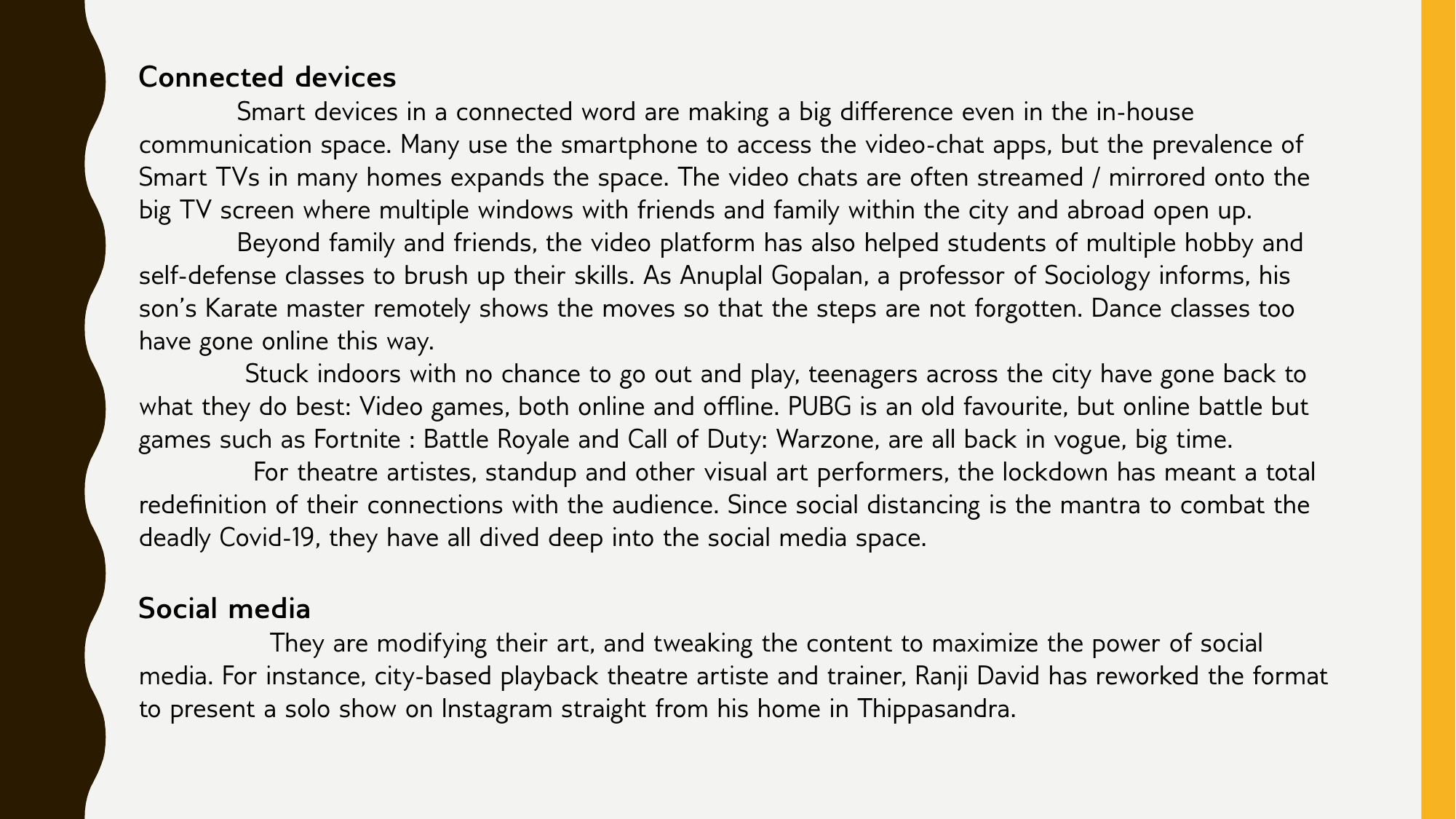

Connected devices
            Smart devices in a connected word are making a big difference even in the in-house communication space. Many use the smartphone to access the video-chat apps, but the prevalence of Smart TVs in many homes expands the space. The video chats are often streamed / mirrored onto the big TV screen where multiple windows with friends and family within the city and abroad open up.
            Beyond family and friends, the video platform has also helped students of multiple hobby and self-defense classes to brush up their skills. As Anuplal Gopalan, a professor of Sociology informs, his son’s Karate master remotely shows the moves so that the steps are not forgotten. Dance classes too have gone online this way.
             Stuck indoors with no chance to go out and play, teenagers across the city have gone back to what they do best: Video games, both online and offline. PUBG is an old favourite, but online battle but games such as Fortnite : Battle Royale and Call of Duty: Warzone, are all back in vogue, big time.
              For theatre artistes, standup and other visual art performers, the lockdown has meant a total redefinition of their connections with the audience. Since social distancing is the mantra to combat the deadly Covid-19, they have all dived deep into the social media space.

Social media
                They are modifying their art, and tweaking the content to maximize the power of social media. For instance, city-based playback theatre artiste and trainer, Ranji David has reworked the format to present a solo show on Instagram straight from his home in Thippasandra.